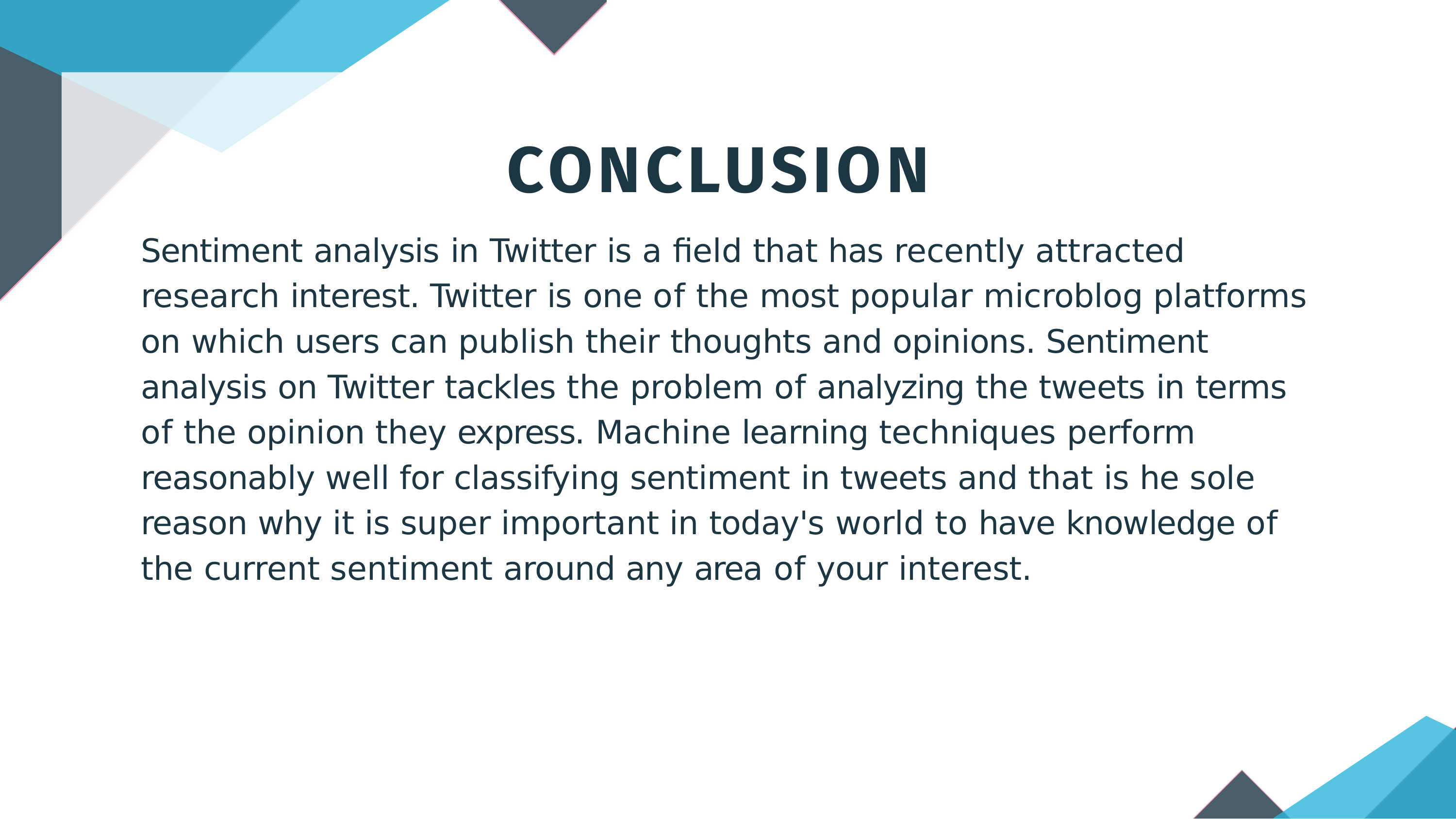

# CONCLUSION

Sentiment analysis in Twitter is a field that has recently attracted research interest. Twitter is one of the most popular microblog platforms on which users can publish their thoughts and opinions. Sentiment analysis on Twitter tackles the problem of analyzing the tweets in terms of the opinion they express. Machine learning techniques perform reasonably well for classifying sentiment in tweets and that is he sole reason why it is super important in today's world to have knowledge of the current sentiment around any area of your interest.